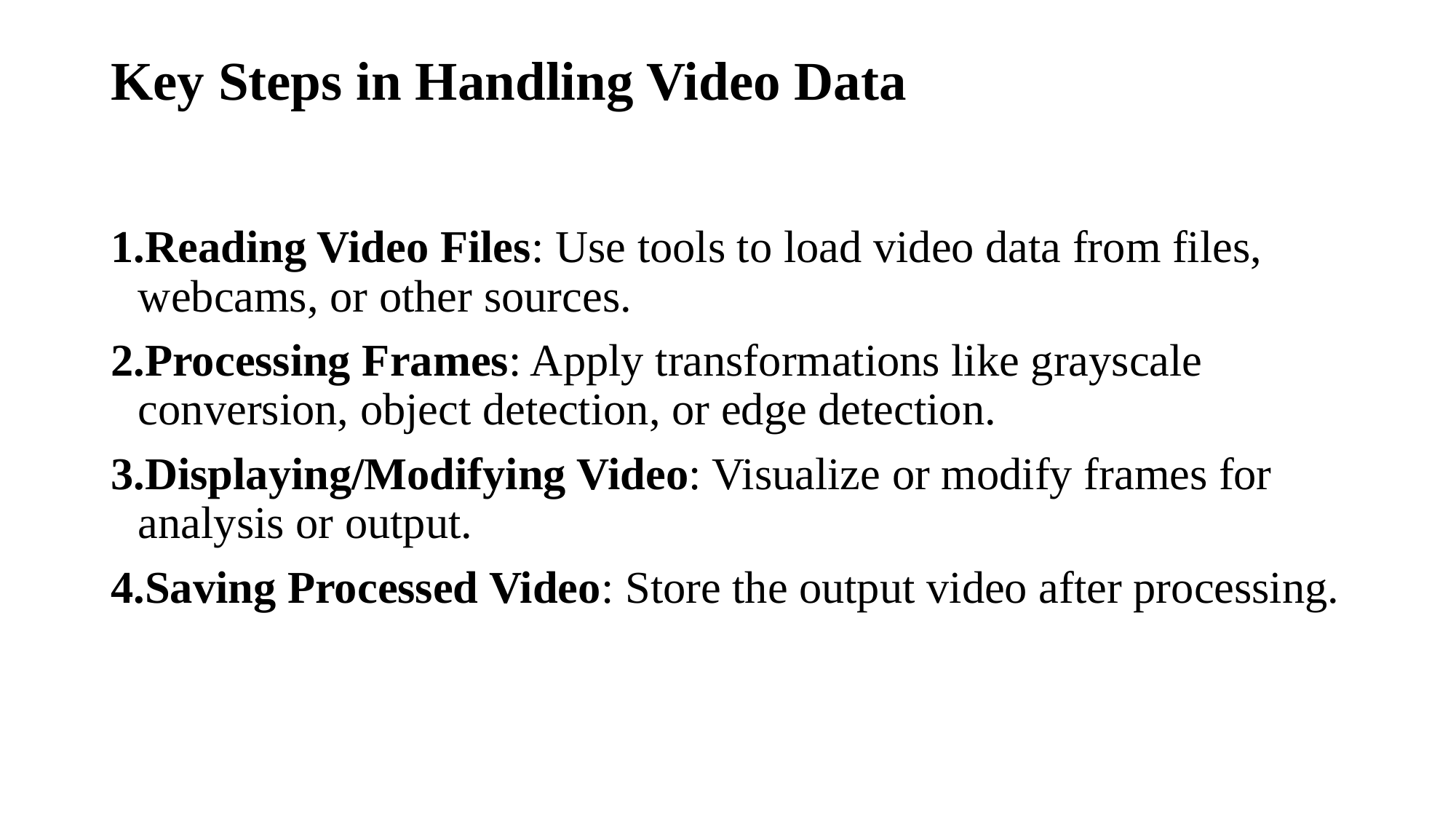

# Key Steps in Handling Video Data
Reading Video Files: Use tools to load video data from files, webcams, or other sources.
Processing Frames: Apply transformations like grayscale conversion, object detection, or edge detection.
Displaying/Modifying Video: Visualize or modify frames for analysis or output.
Saving Processed Video: Store the output video after processing.